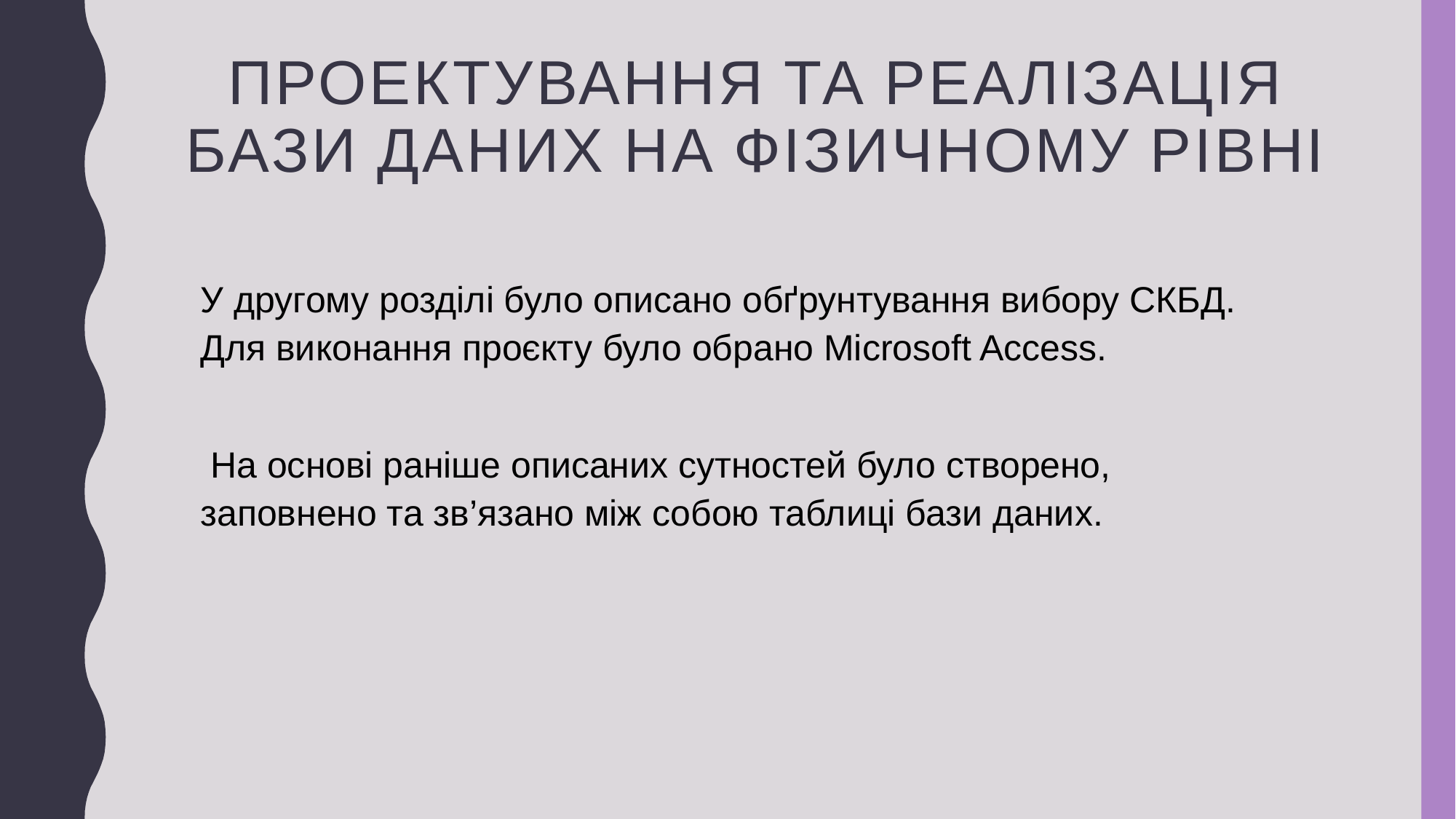

# ПРОЕКТУВАННЯ ТА РЕАЛІЗАЦІЯ БАЗИ ДАНИХ НА ФІЗИЧНОМУ РІВНІ
У другому розділі було описано обґрунтування вибору СКБД. Для виконання проєкту було обрано Microsoft Access.

 На основі раніше описаних сутностей було створено, заповнено та зв’язано між собою таблиці бази даних.